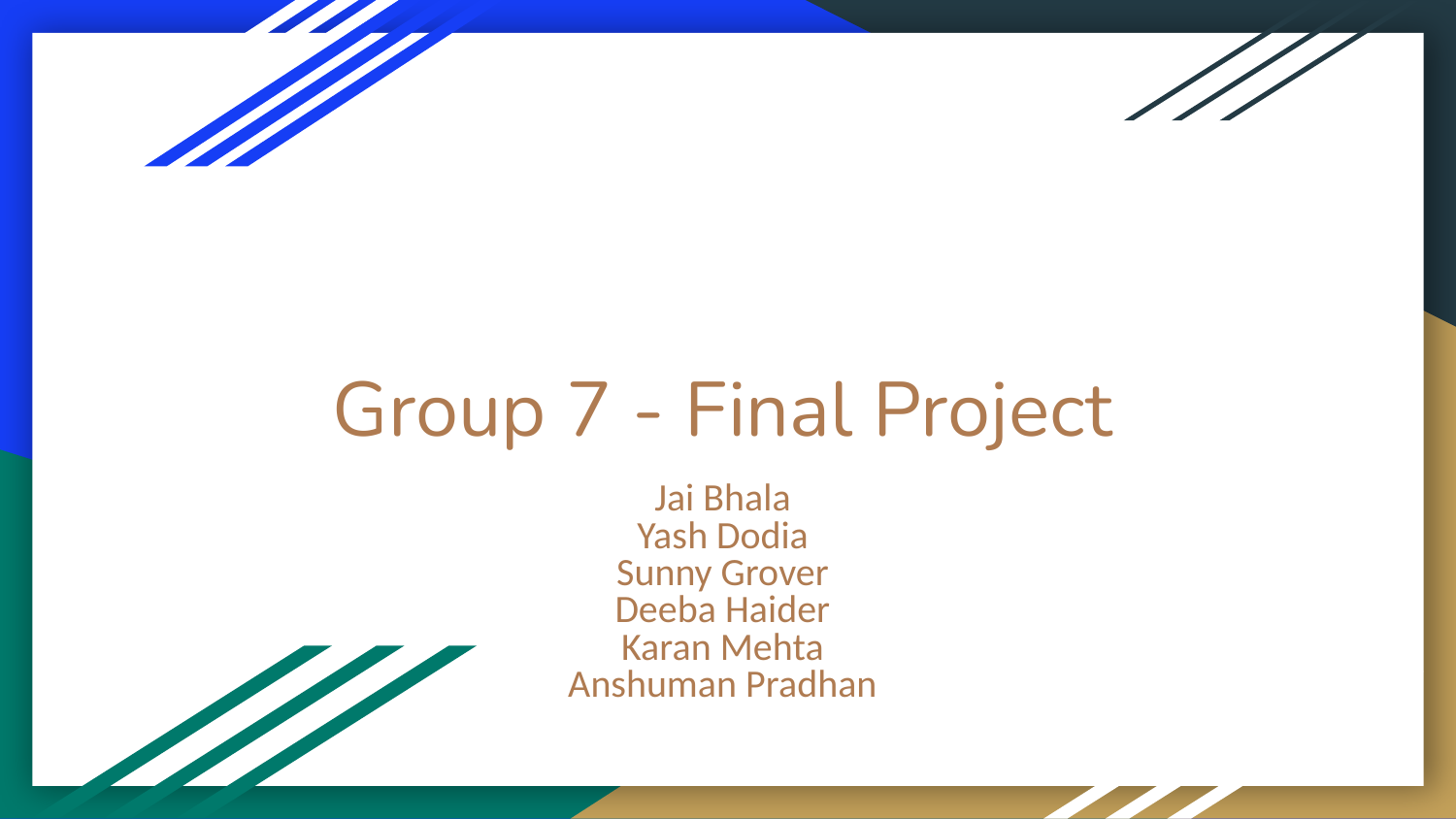

# Group 7 - Final Project
Jai Bhala
Yash Dodia
Sunny Grover
Deeba Haider
Karan Mehta
Anshuman Pradhan